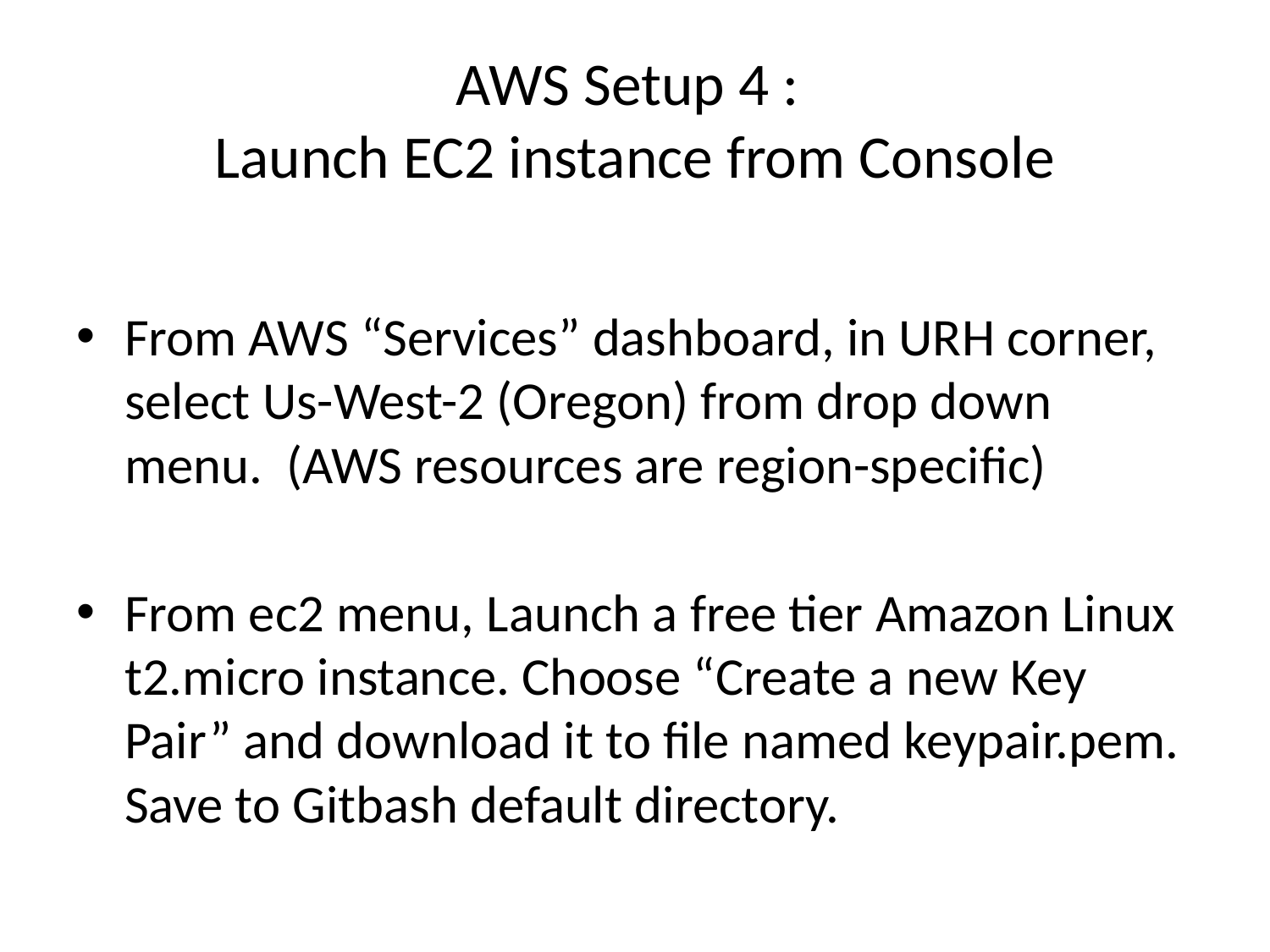

# AWS Setup 4 : Launch EC2 instance from Console

From AWS “Services” dashboard, in URH corner, select Us-West-2 (Oregon) from drop down menu.  (AWS resources are region-specific)

From ec2 menu, Launch a free tier Amazon Linux t2.micro instance. Choose “Create a new Key Pair” and download it to file named keypair.pem. Save to Gitbash default directory.